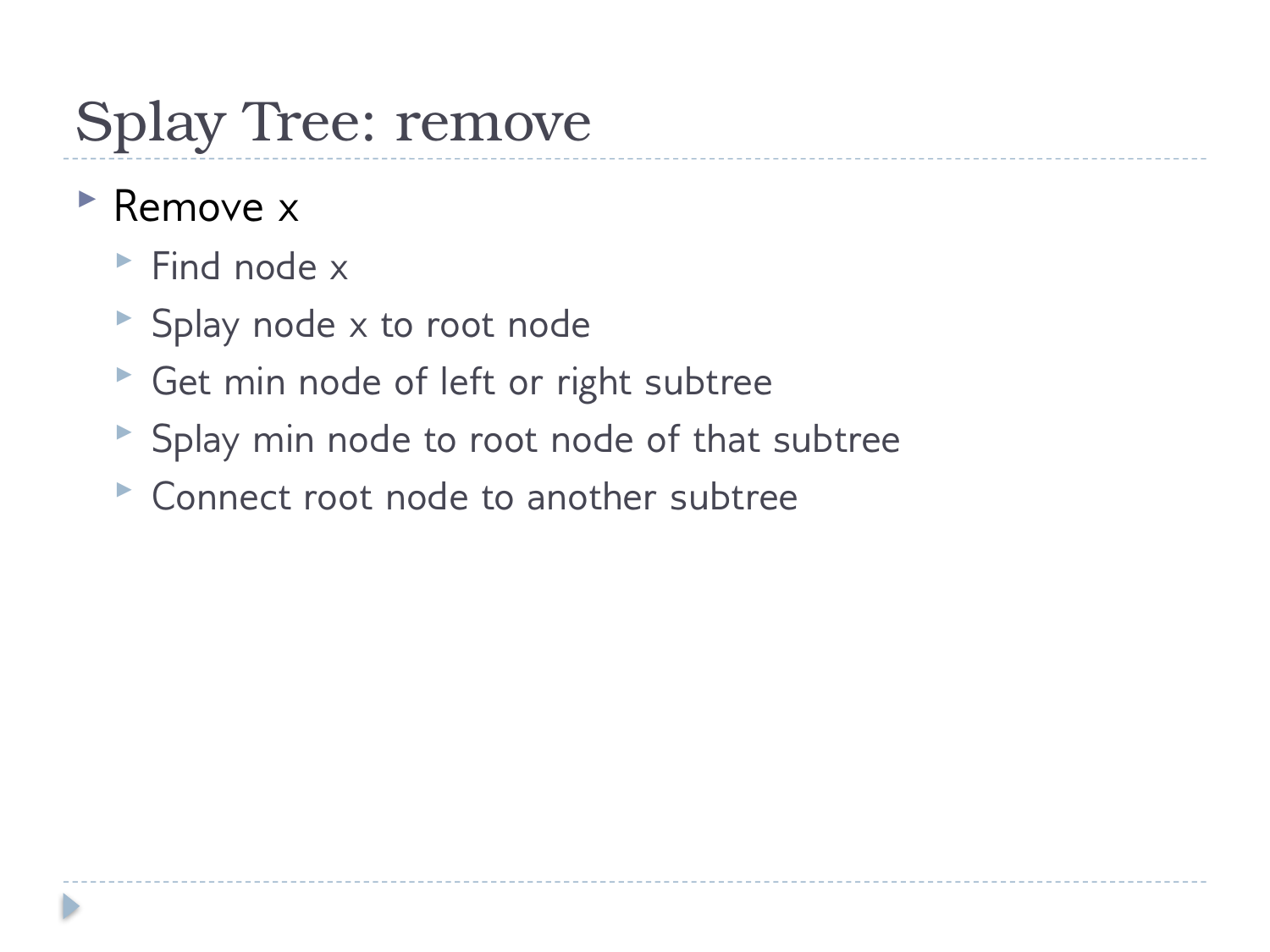

# Splay Tree: remove
Remove x
Find node x
Splay node x to root node
Get min node of left or right subtree
Splay min node to root node of that subtree
Connect root node to another subtree